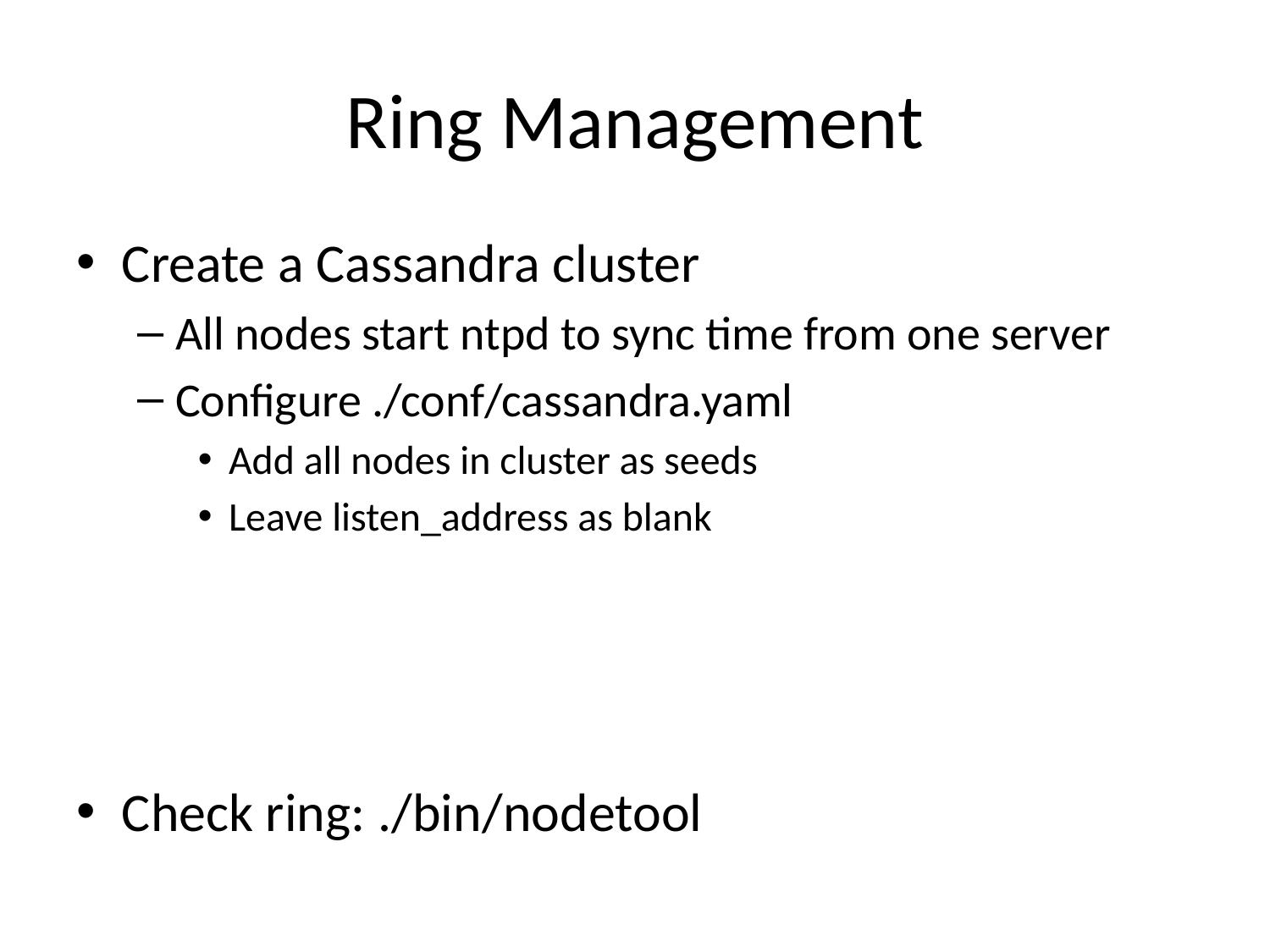

# Ring Management
Create a Cassandra cluster
All nodes start ntpd to sync time from one server
Configure ./conf/cassandra.yaml
Add all nodes in cluster as seeds
Leave listen_address as blank

Check ring: ./bin/nodetool